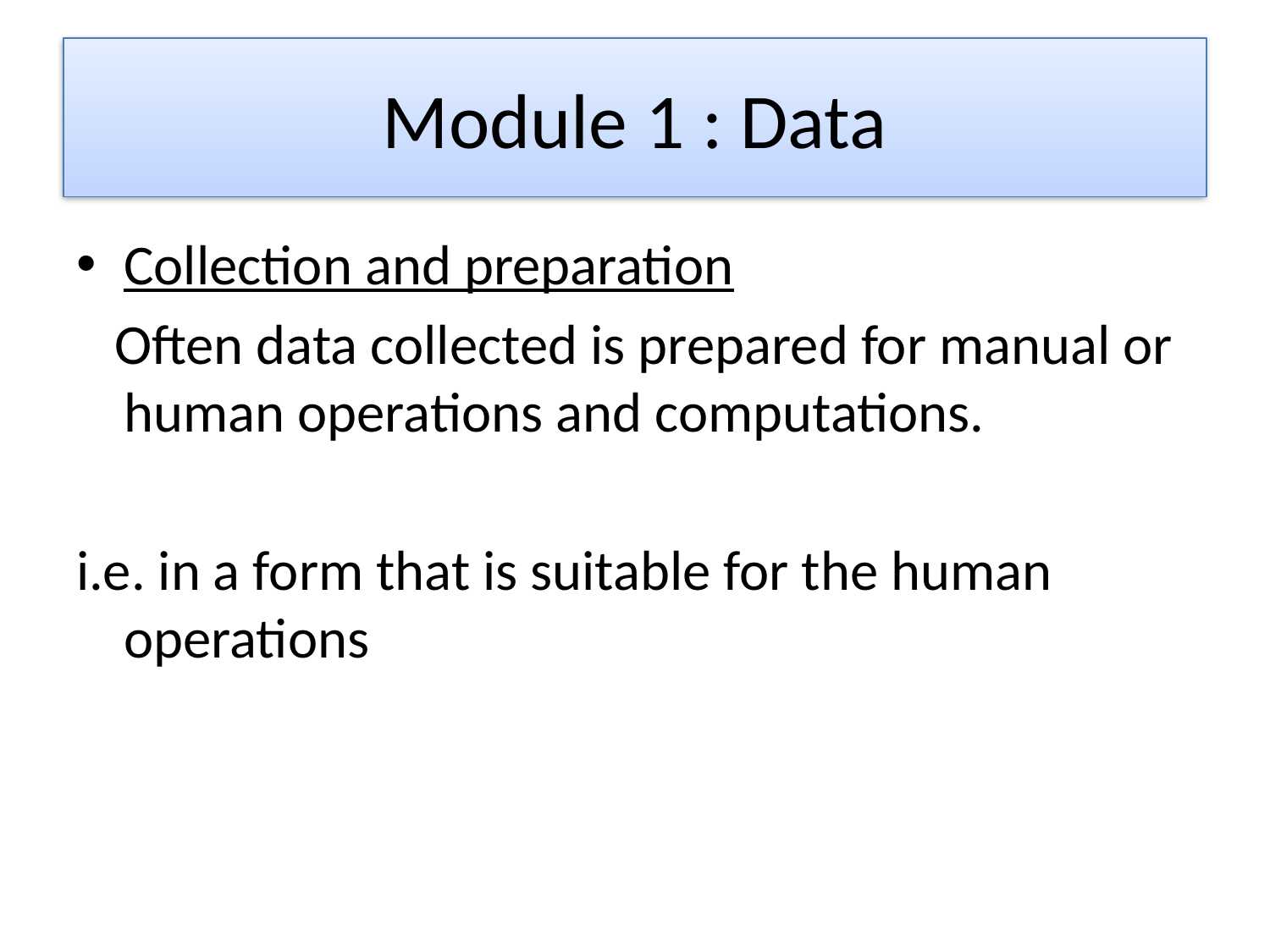

# Module 1 : Data
Collection and preparation
   Often data collected is prepared for manual or human operations and computations.

i.e. in a form that is suitable for the human operations